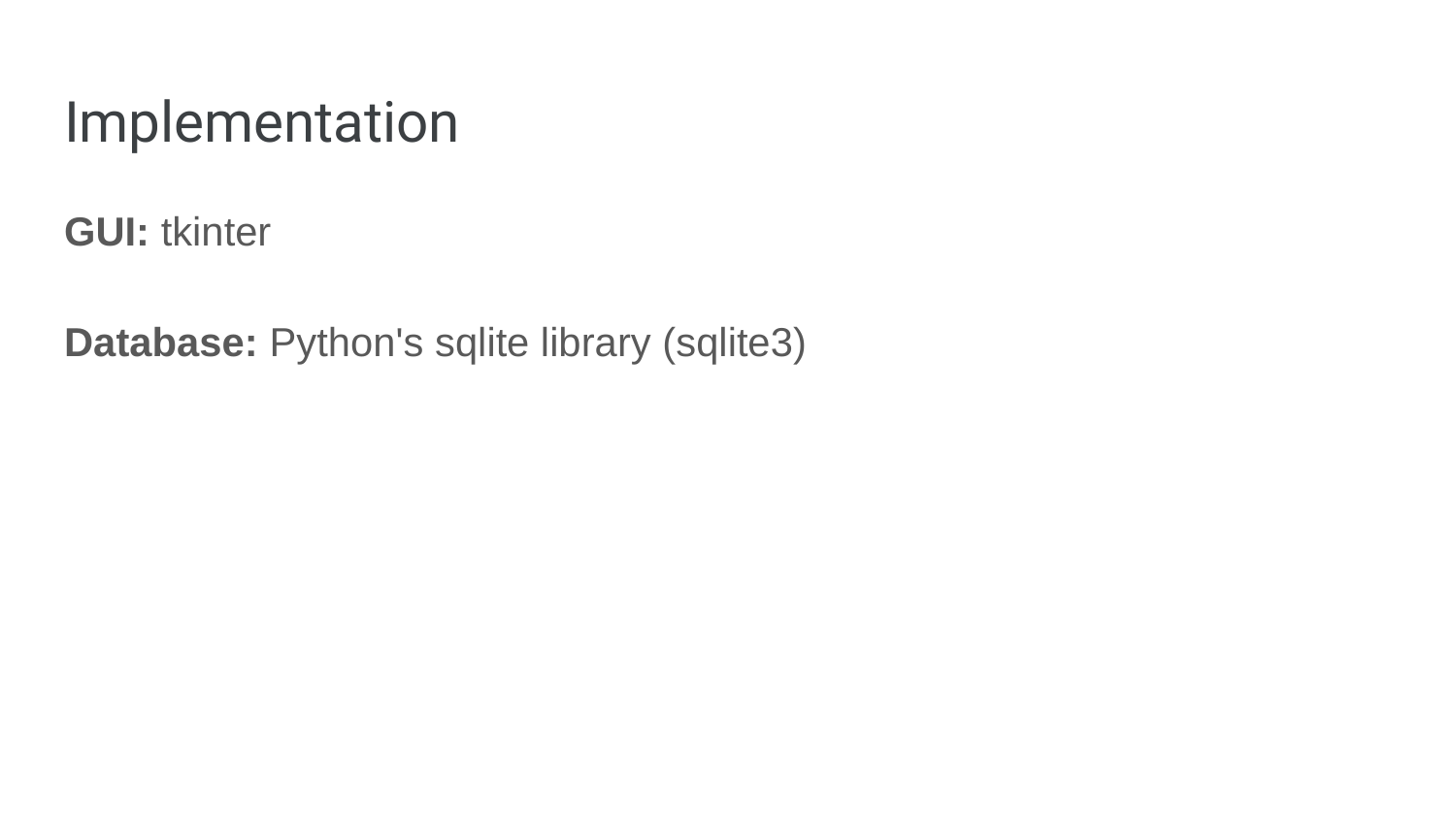

# Implementation
GUI: tkinter

Database: Python's sqlite library (sqlite3)